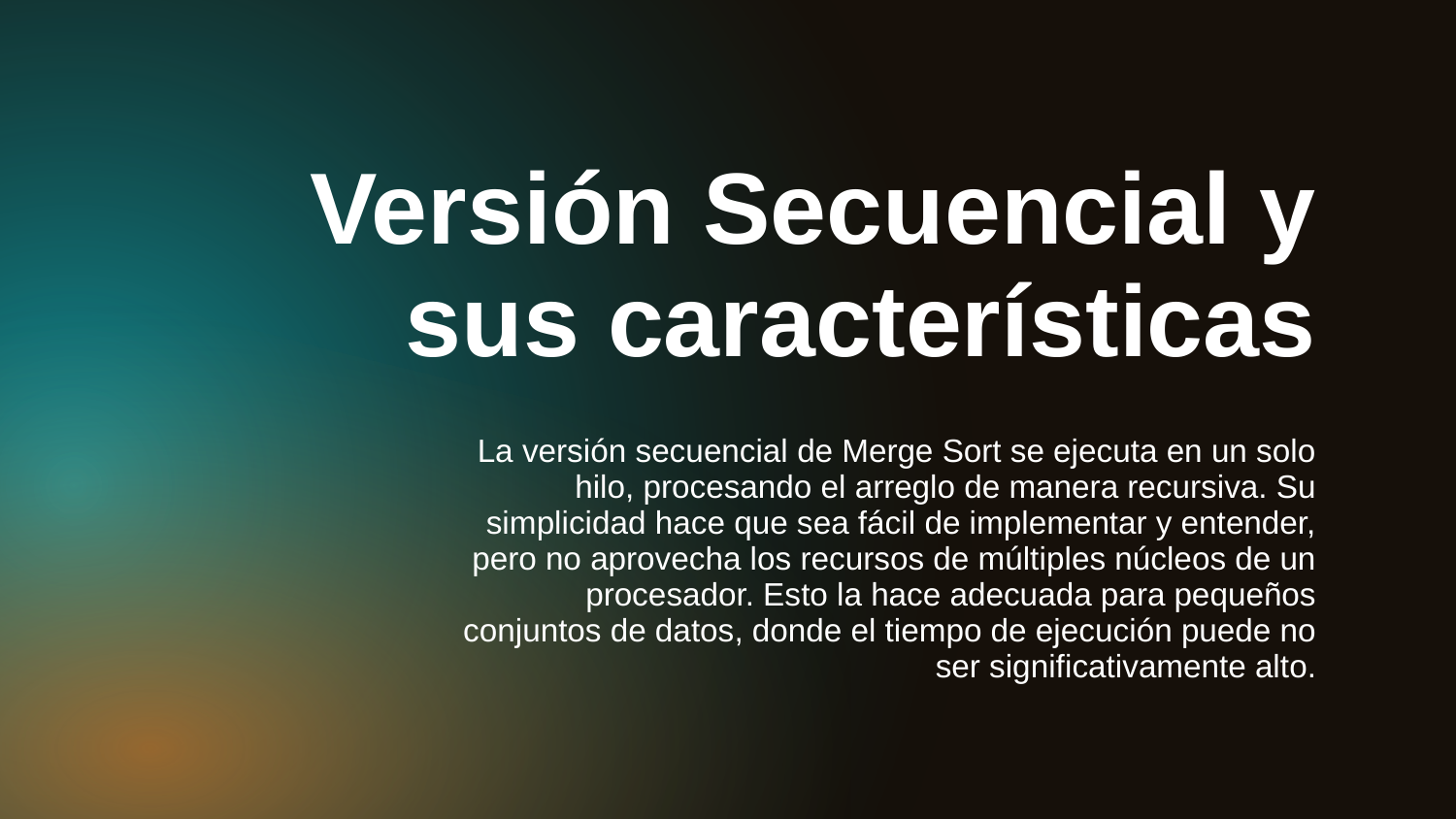

Versión Secuencial y sus características
# La versión secuencial de Merge Sort se ejecuta en un solo hilo, procesando el arreglo de manera recursiva. Su simplicidad hace que sea fácil de implementar y entender, pero no aprovecha los recursos de múltiples núcleos de un procesador. Esto la hace adecuada para pequeños conjuntos de datos, donde el tiempo de ejecución puede no ser significativamente alto.